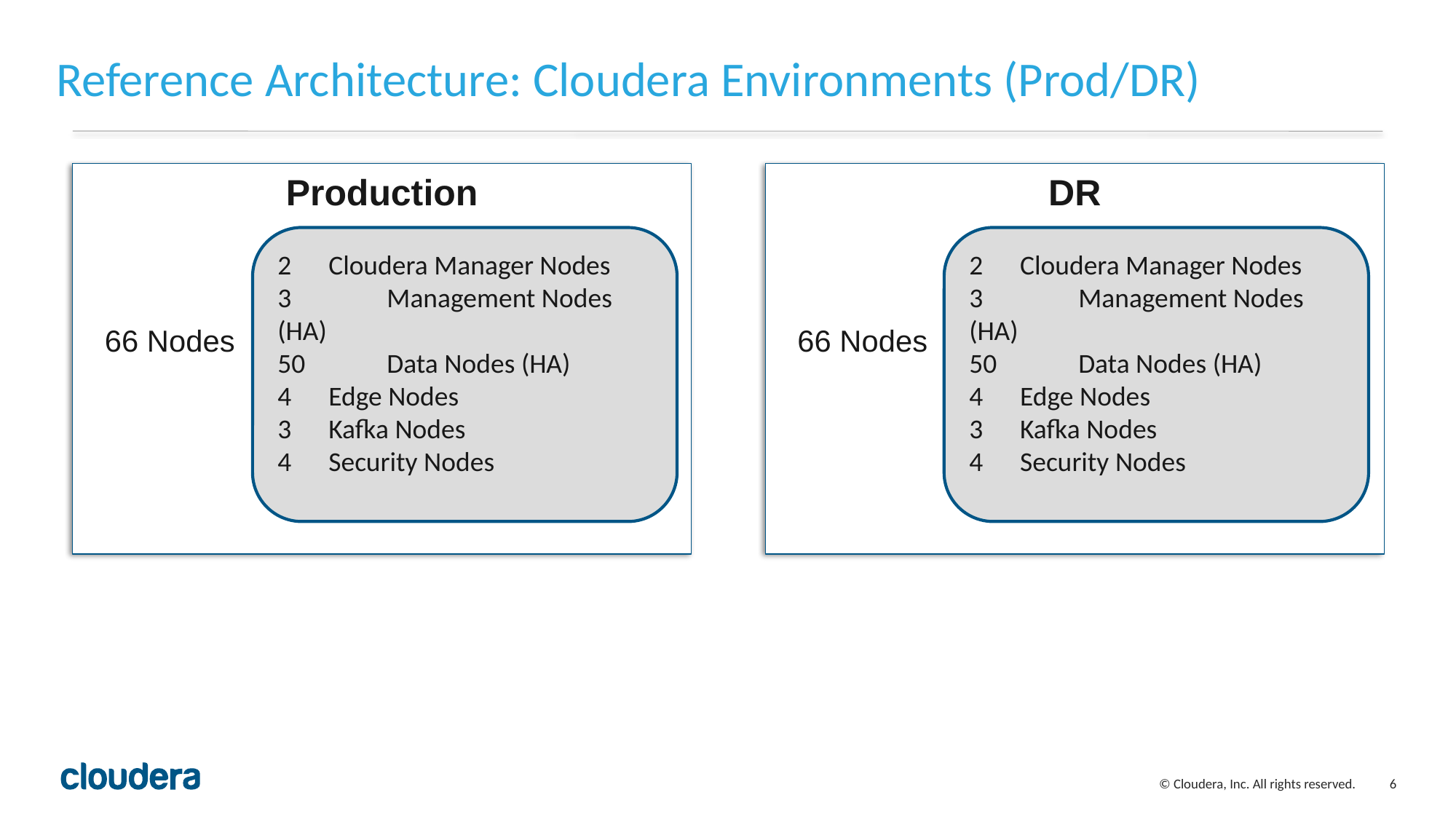

# Reference Architecture: Cloudera Environments (Prod/DR)
Production

66 Nodes
DR

66 Nodes
2      Cloudera Manager Nodes
3	Management Nodes (HA)
50 	Data Nodes (HA)
4      Edge Nodes
3      Kafka Nodes
4      Security Nodes
2      Cloudera Manager Nodes
3	Management Nodes (HA)
50 	Data Nodes (HA)
4      Edge Nodes
3      Kafka Nodes
4      Security Nodes